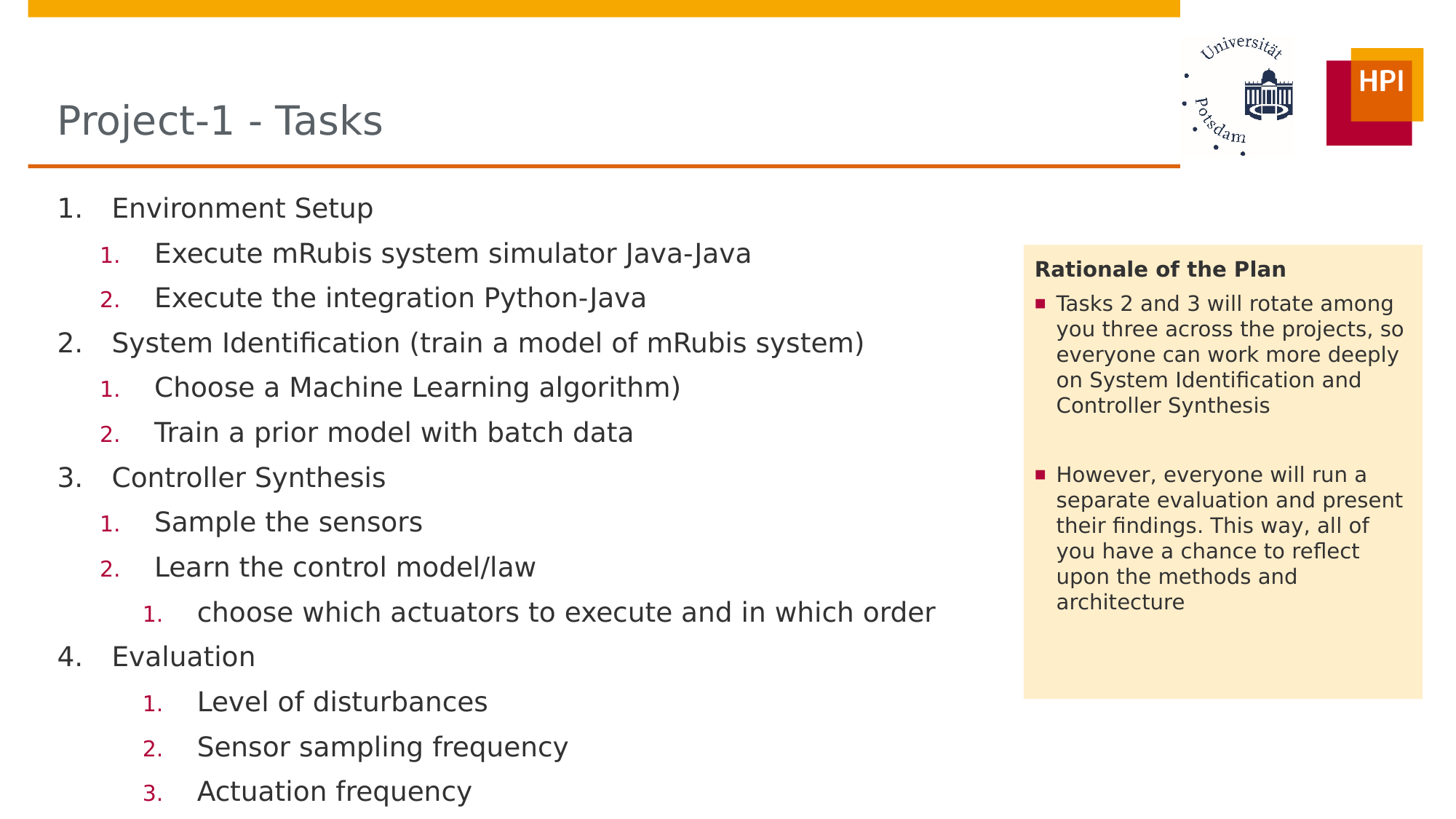

# Project-1 - Tasks
Environment Setup
Execute mRubis system simulator Java-Java
Execute the integration Python-Java
System Identification (train a model of mRubis system)
Choose a Machine Learning algorithm)
Train a prior model with batch data
Controller Synthesis
Sample the sensors
Learn the control model/law
choose which actuators to execute and in which order
Evaluation
Level of disturbances
Sensor sampling frequency
Actuation frequency
Rationale of the Plan
Tasks 2 and 3 will rotate among you three across the projects, so everyone can work more deeply on System Identification and Controller Synthesis

However, everyone will run a separate evaluation and present their findings. This way, all of you have a chance to reflect upon the methods and architecture